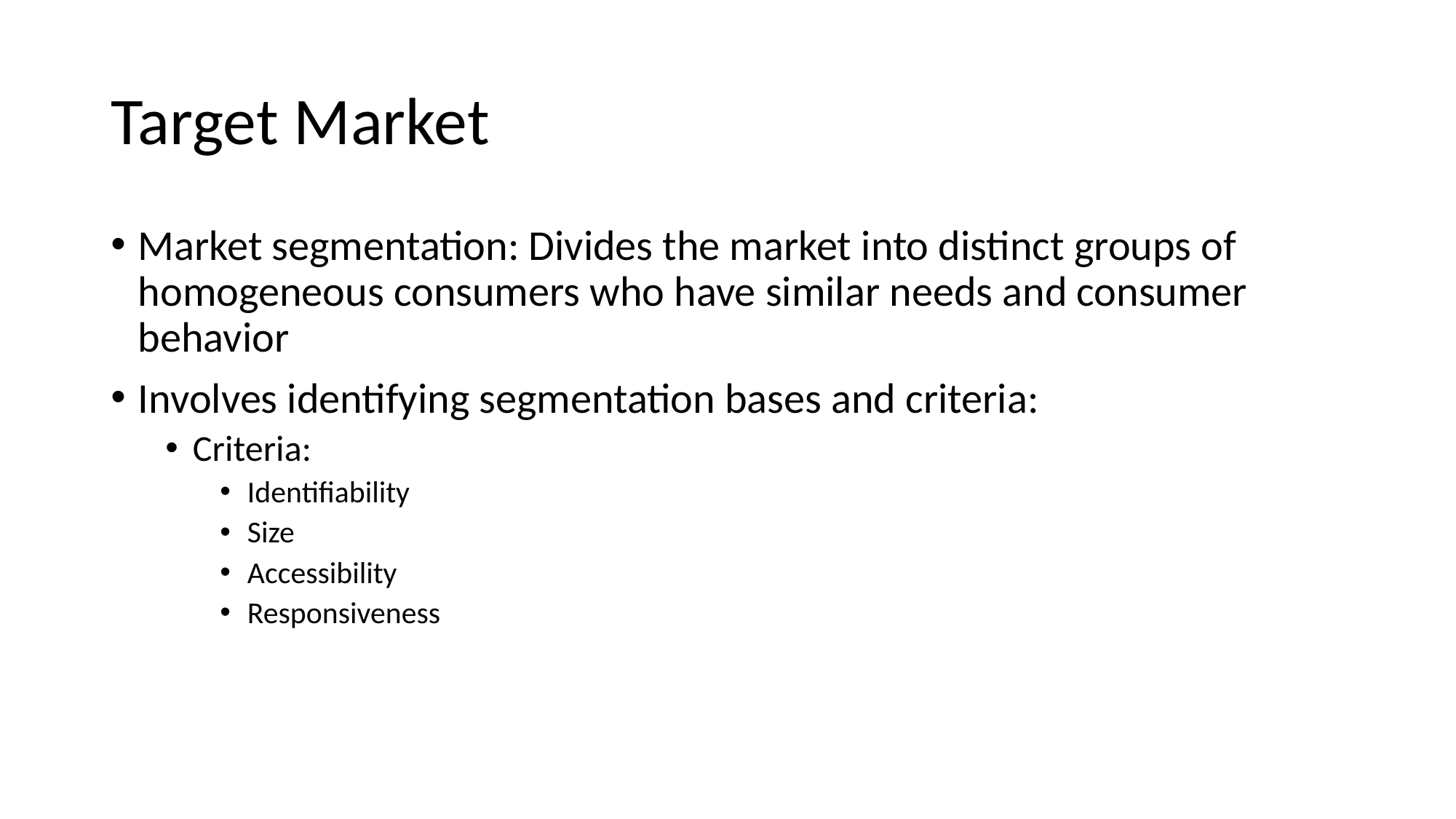

# Target Market
Market segmentation: Divides the market into distinct groups of homogeneous consumers who have similar needs and consumer behavior
Involves identifying segmentation bases and criteria:
Criteria:
Identifiability
Size
Accessibility
Responsiveness